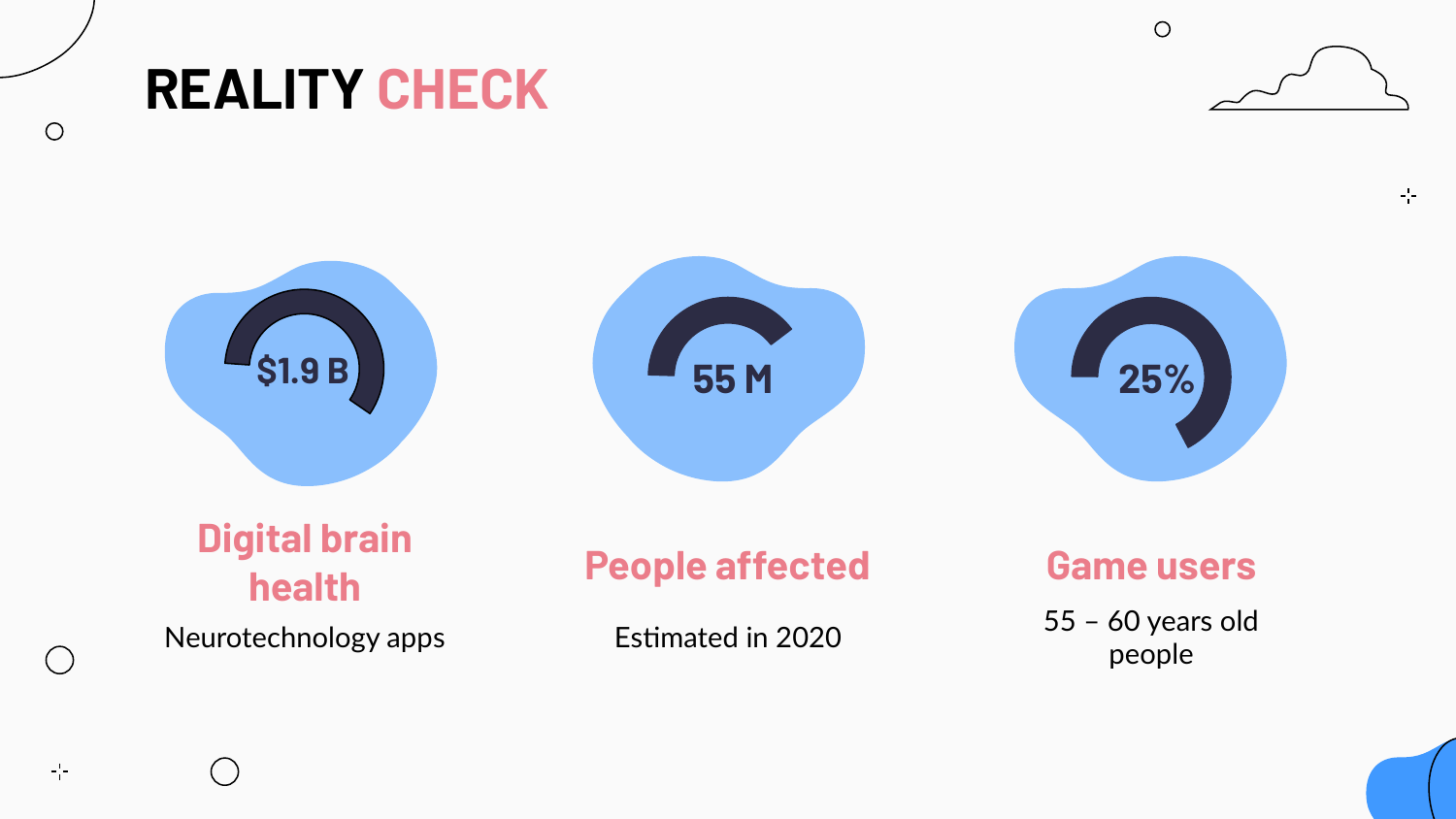

# REALITY CHECK

$1.9 B
55 M
25%
Digital brain health
People affected
Game users
Neurotechnology apps
Estimated in 2020
55 – 60 years old people